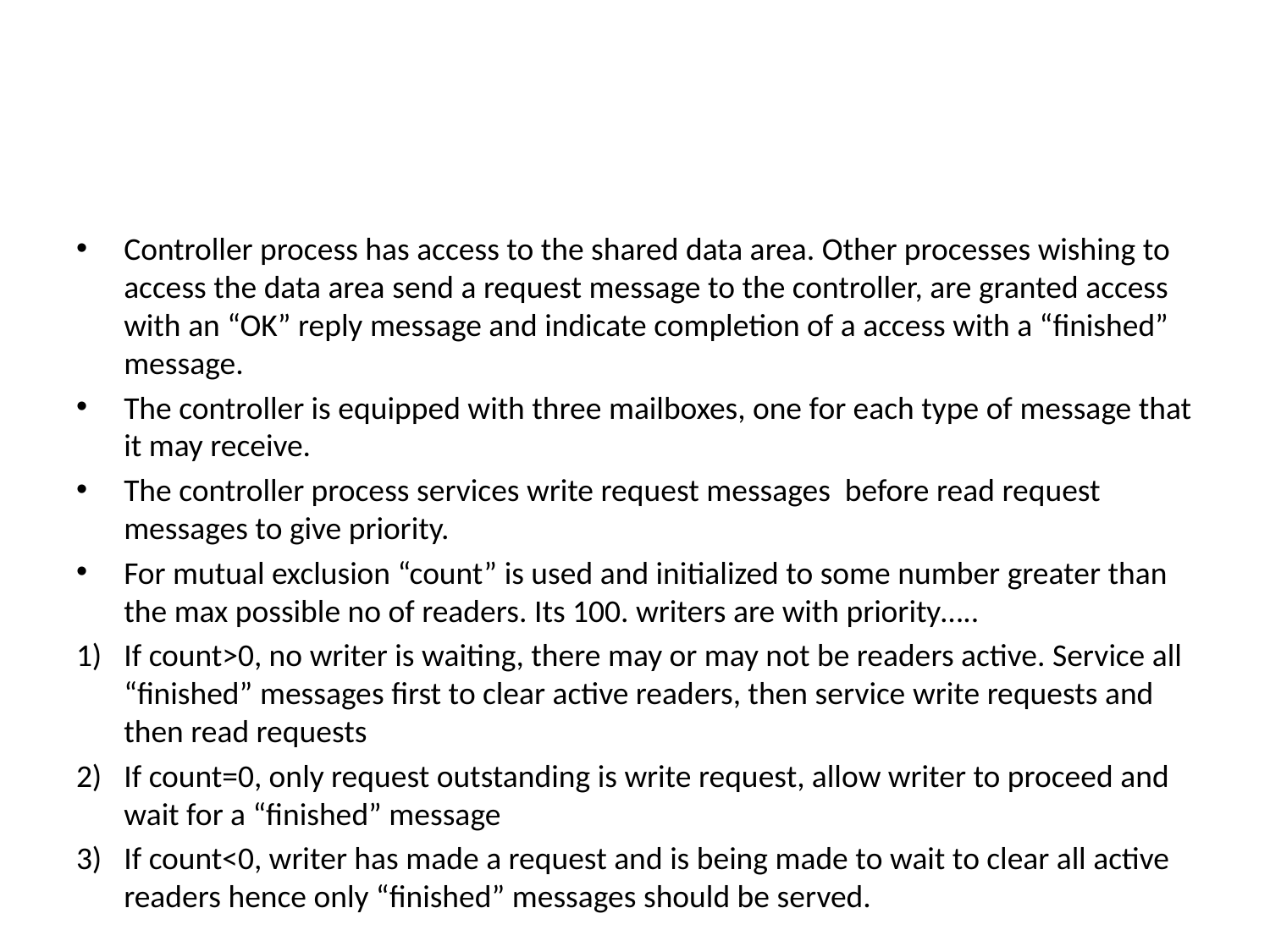

#
Controller process has access to the shared data area. Other processes wishing to access the data area send a request message to the controller, are granted access with an “OK” reply message and indicate completion of a access with a “finished” message.
The controller is equipped with three mailboxes, one for each type of message that it may receive.
The controller process services write request messages  before read request messages to give priority.
For mutual exclusion “count” is used and initialized to some number greater than the max possible no of readers. Its 100. writers are with priority…..
If count>0, no writer is waiting, there may or may not be readers active. Service all “finished” messages first to clear active readers, then service write requests and then read requests
If count=0, only request outstanding is write request, allow writer to proceed and wait for a “finished” message
If count<0, writer has made a request and is being made to wait to clear all active readers hence only “finished” messages should be served.